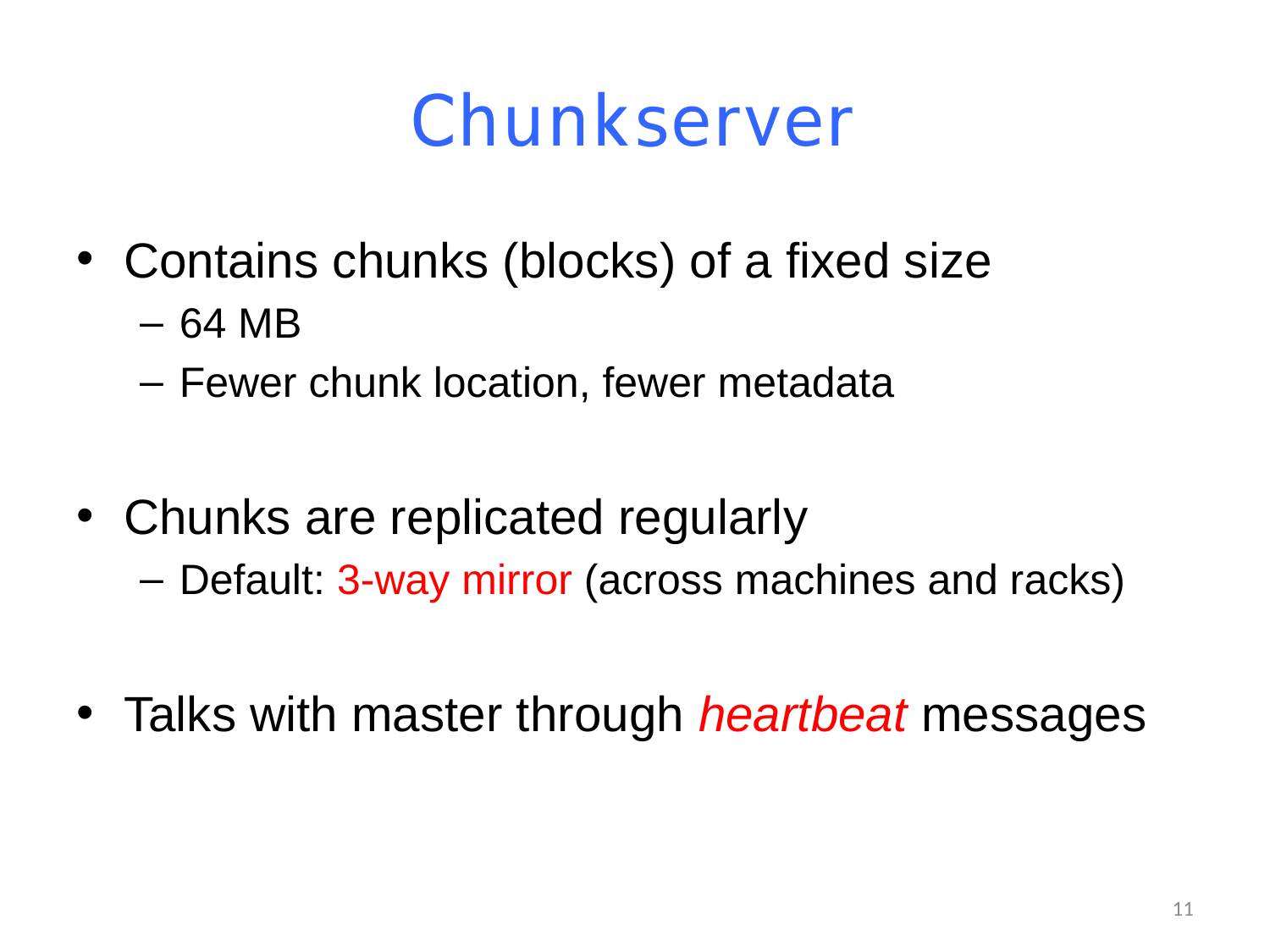

# Chunkserver
Contains chunks (blocks) of a fixed size
64 MB
Fewer chunk location, fewer metadata

Chunks are replicated regularly
Default: 3-way mirror (across machines and racks)

Talks with master through heartbeat messages
11